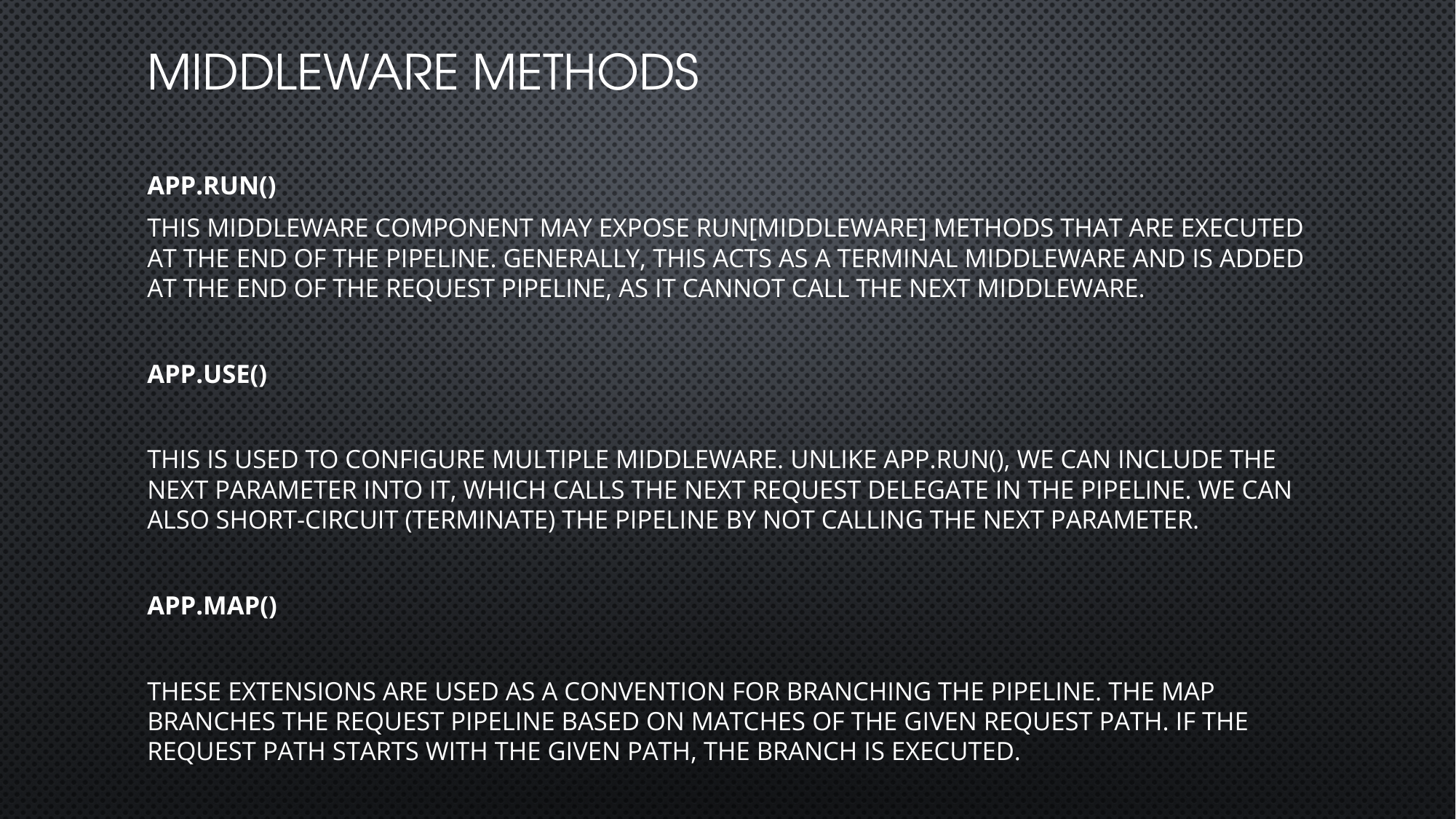

# Middleware methods
app.Run()
This middleware component may expose Run[Middleware] methods that are executed at the end of the pipeline. Generally, this acts as a terminal middleware and is added at the end of the request pipeline, as it cannot call the next middleware.

app.Use()

This is used to configure multiple middleware. Unlike app.Run(), We can include the next parameter into it, which calls the next request delegate in the pipeline. We can also short-circuit (terminate) the pipeline by not calling the next parameter.

app.Map()

These extensions are used as a convention for branching the pipeline. The map branches the request pipeline based on matches of the given request path. If the request path starts with the given path, the branch is executed.